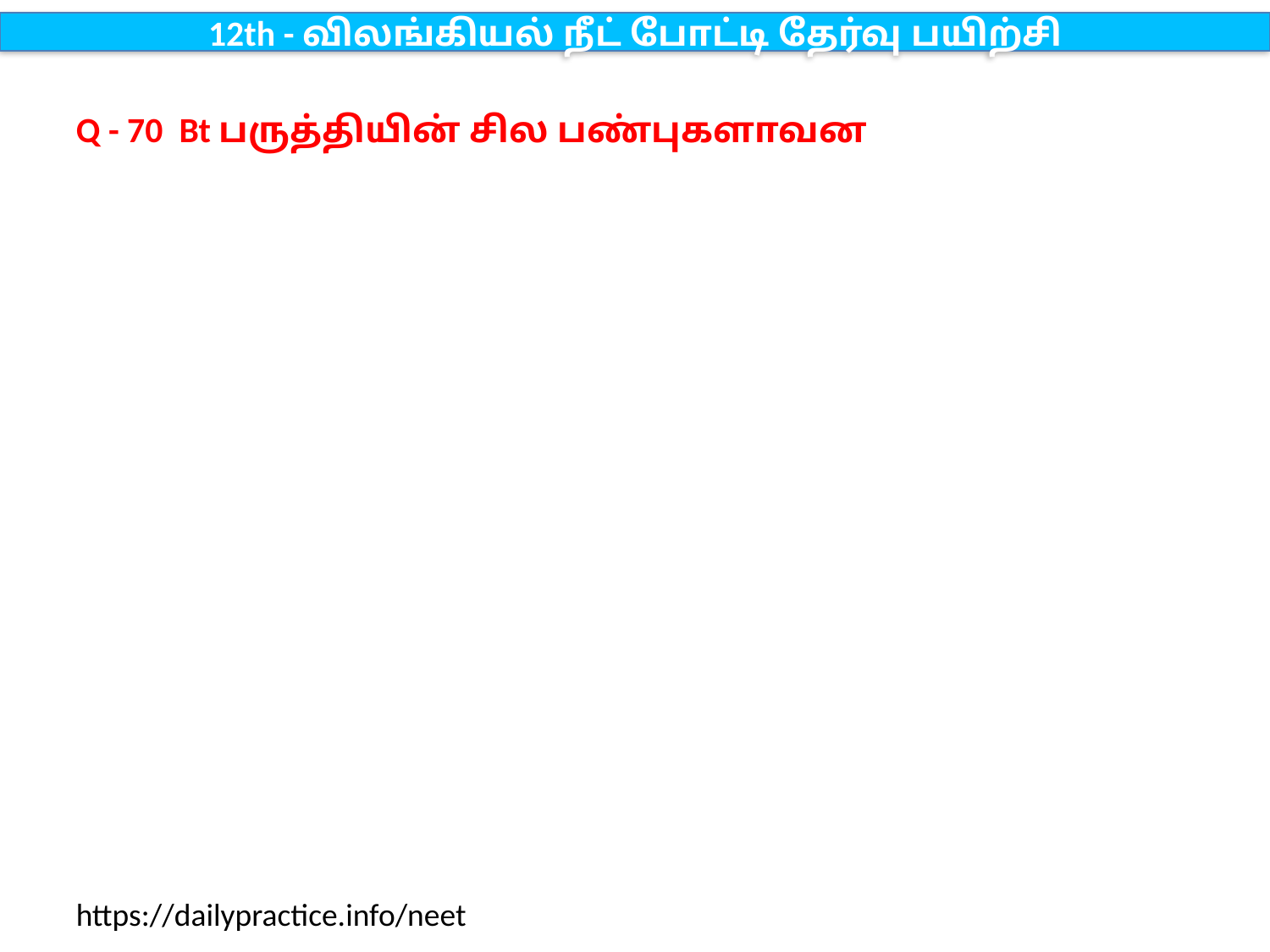

12th - விலங்கியல் நீட் போட்டி தேர்வு பயிற்சி

Q - 70  Bt பருத்தியின் சில பண்புகளாவன

https://dailypractice.info/neet